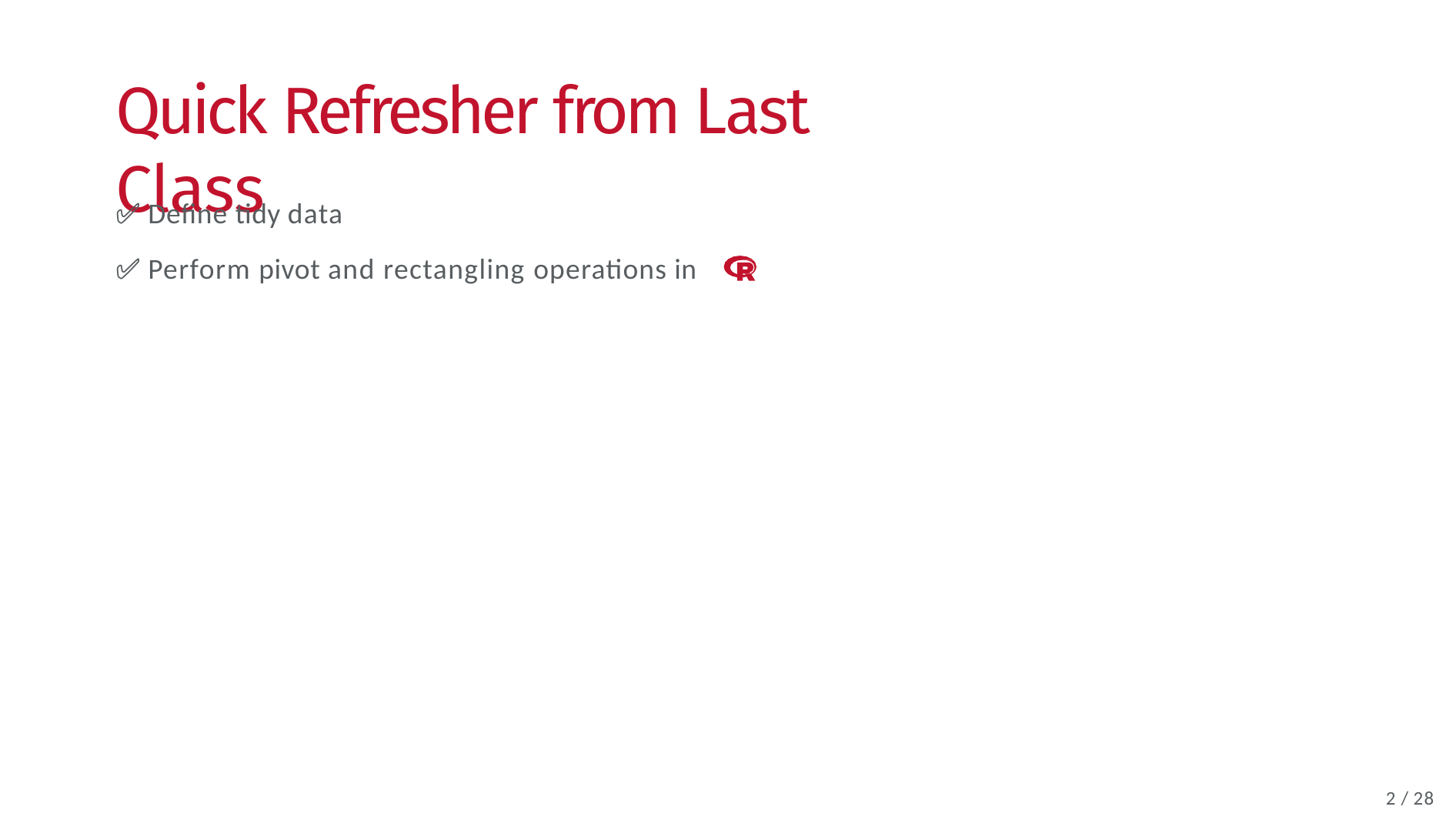

# Quick Refresher from Last Class
✅ Define tidy data
✅ Perform pivot and rectangling operations in

2 / 28